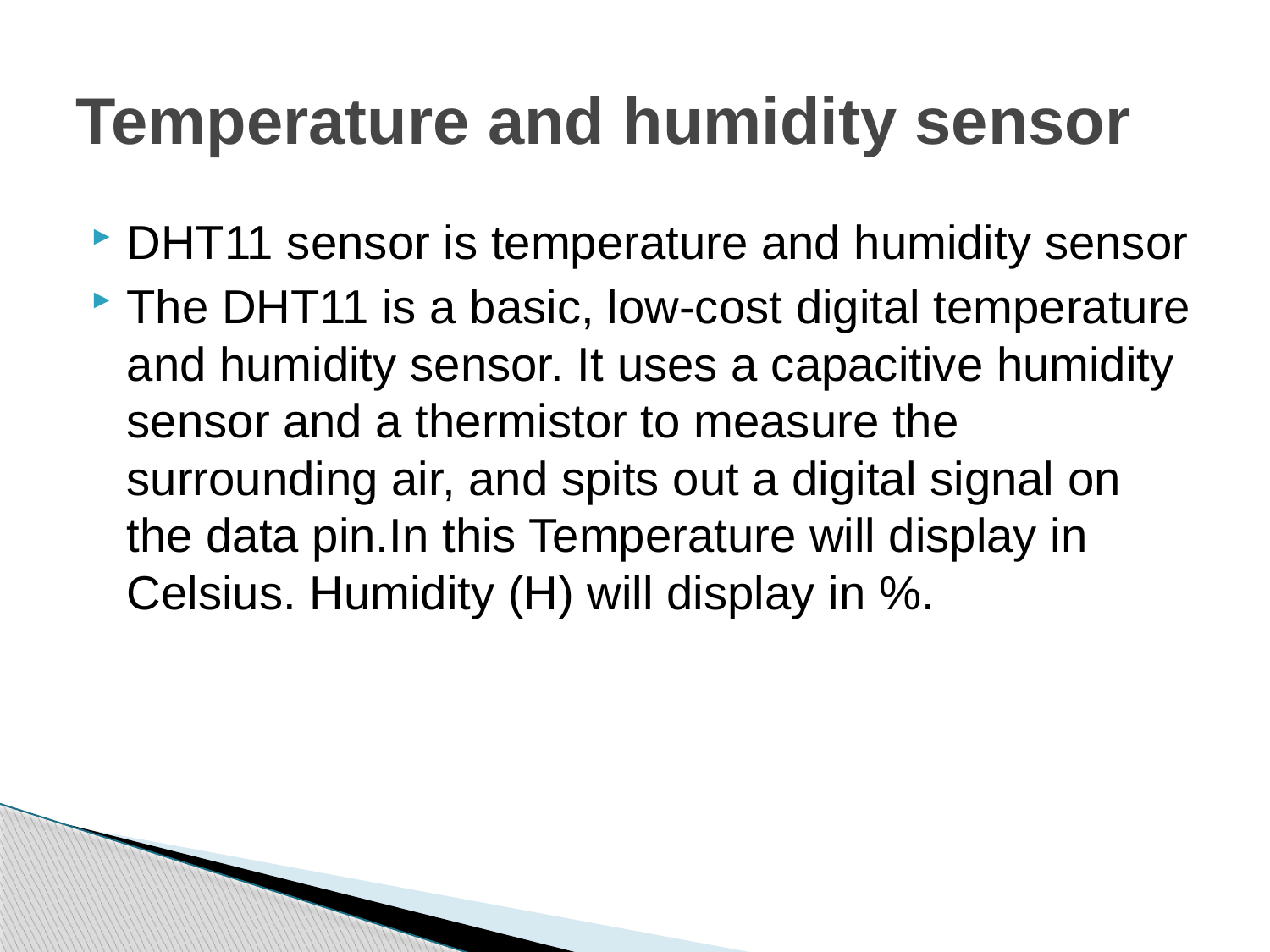

# Temperature and humidity sensor
DHT11 sensor is temperature and humidity sensor
The DHT11 is a basic, low-cost digital temperature and humidity sensor. It uses a capacitive humidity sensor and a thermistor to measure the surrounding air, and spits out a digital signal on the data pin.In this Temperature will display in Celsius. Humidity (H) will display in %.